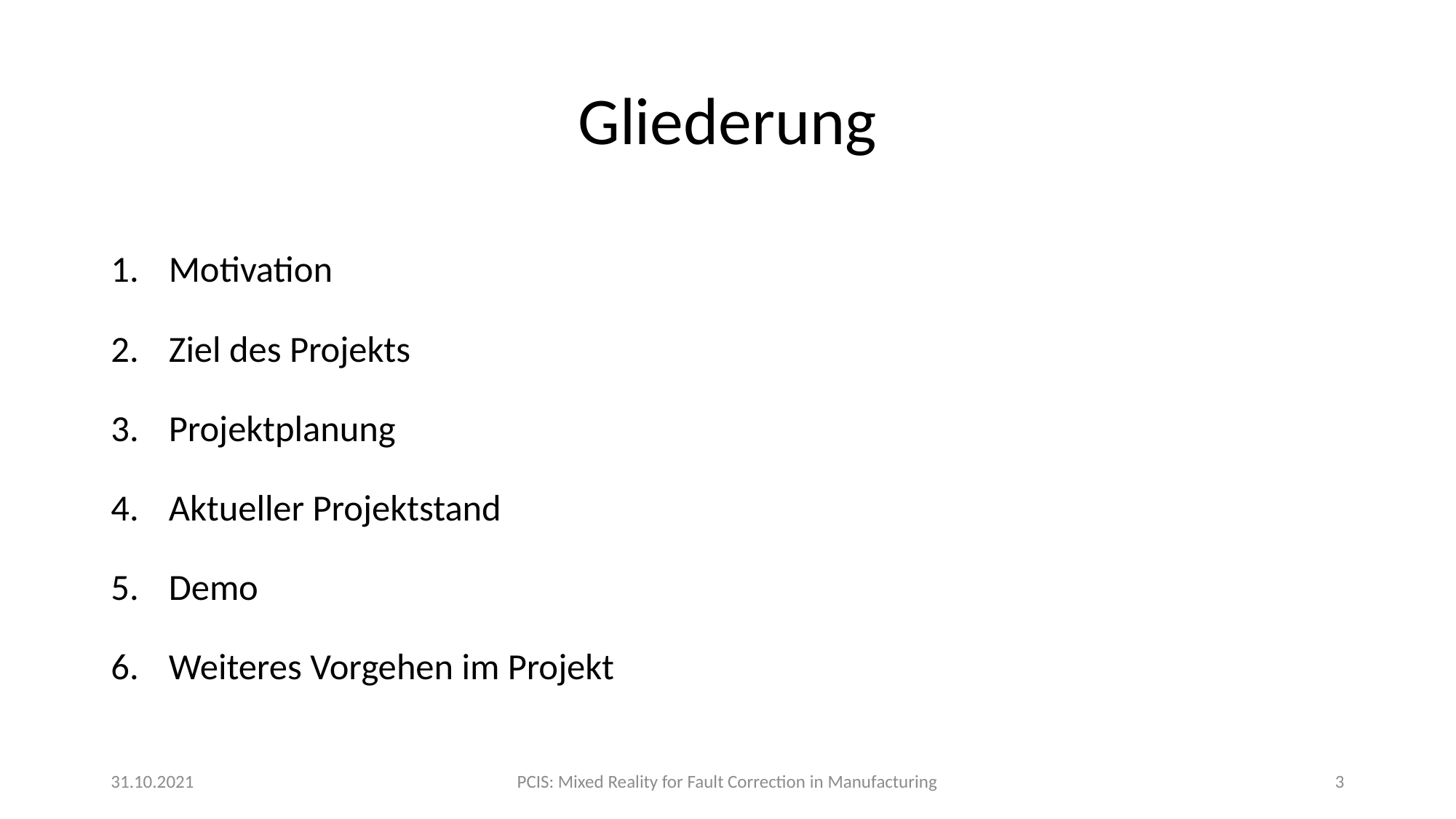

# Gliederung
Motivation
Ziel des Projekts
Projektplanung
Aktueller Projektstand
Demo
Weiteres Vorgehen im Projekt

31.10.2021
PCIS: Mixed Reality for Fault Correction in Manufacturing
3